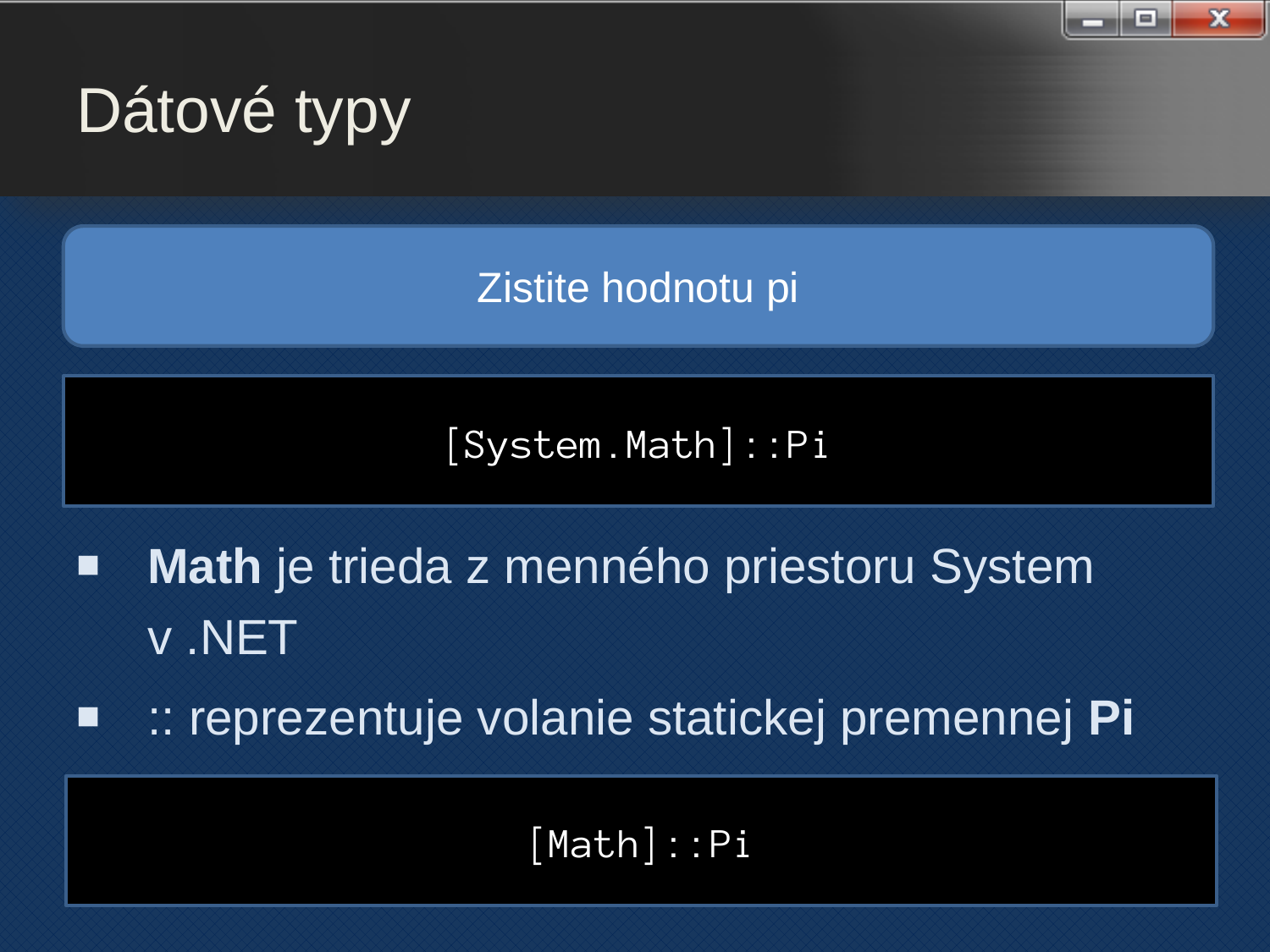

# Dátové typy
Zistite hodnotu pi
[System.Math]::Pi
Math je trieda z menného priestoru System v .NET
:: reprezentuje volanie statickej premennej Pi
triedy zo System majú skrátené názvy:
[Math]::Pi